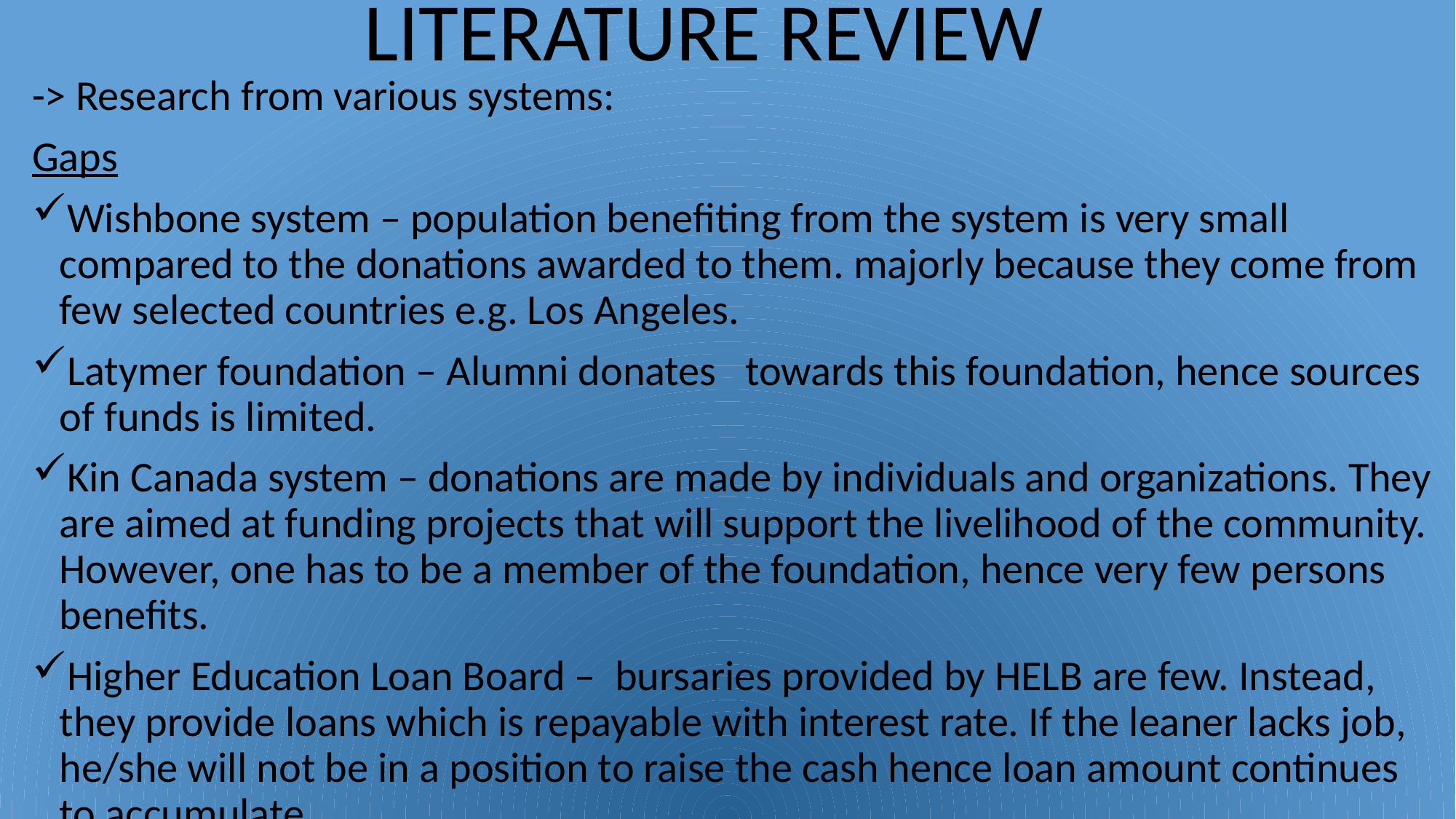

# LITERATURE REVIEW
-> Research from various systems:
Gaps
Wishbone system – population benefiting from the system is very small compared to the donations awarded to them. majorly because they come from few selected countries e.g. Los Angeles.
Latymer foundation – Alumni donates   towards this foundation, hence sources of funds is limited.
Kin Canada system – donations are made by individuals and organizations. They are aimed at funding projects that will support the livelihood of the community. However, one has to be a member of the foundation, hence very few persons benefits.
Higher Education Loan Board –  bursaries provided by HELB are few. Instead, they provide loans which is repayable with interest rate. If the leaner lacks job, he/she will not be in a position to raise the cash hence loan amount continues to accumulate.